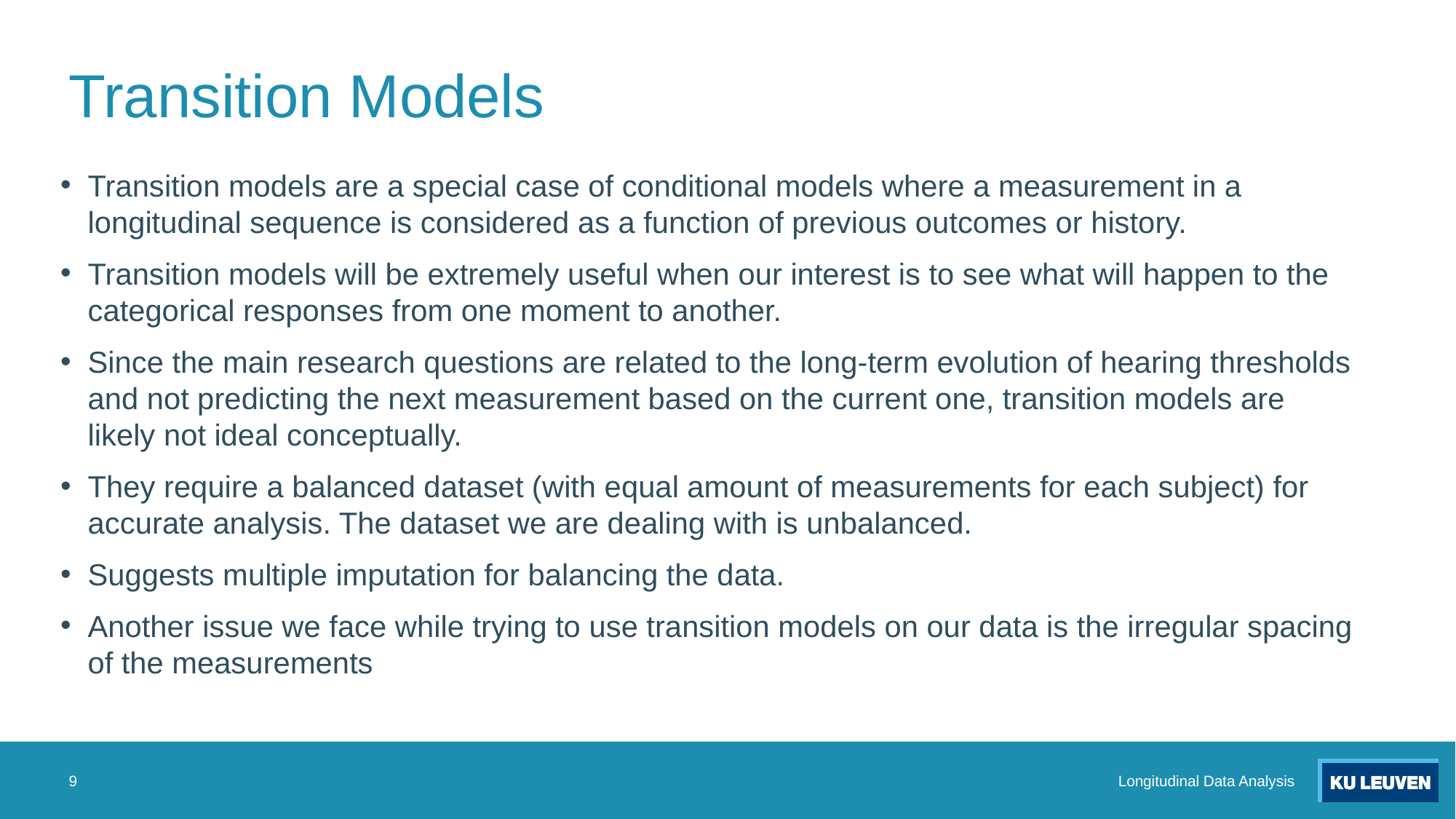

# Transition Models
Transition models are a special case of conditional models where a measurement in a longitudinal sequence is considered as a function of previous outcomes or history.
Transition models will be extremely useful when our interest is to see what will happen to the categorical responses from one moment to another.
Since the main research questions are related to the long-term evolution of hearing thresholds and not predicting the next measurement based on the current one, transition models are likely not ideal conceptually.
They require a balanced dataset (with equal amount of measurements for each subject) for accurate analysis. The dataset we are dealing with is unbalanced.
Suggests multiple imputation for balancing the data.
Another issue we face while trying to use transition models on our data is the irregular spacing of the measurements
9
Longitudinal Data Analysis